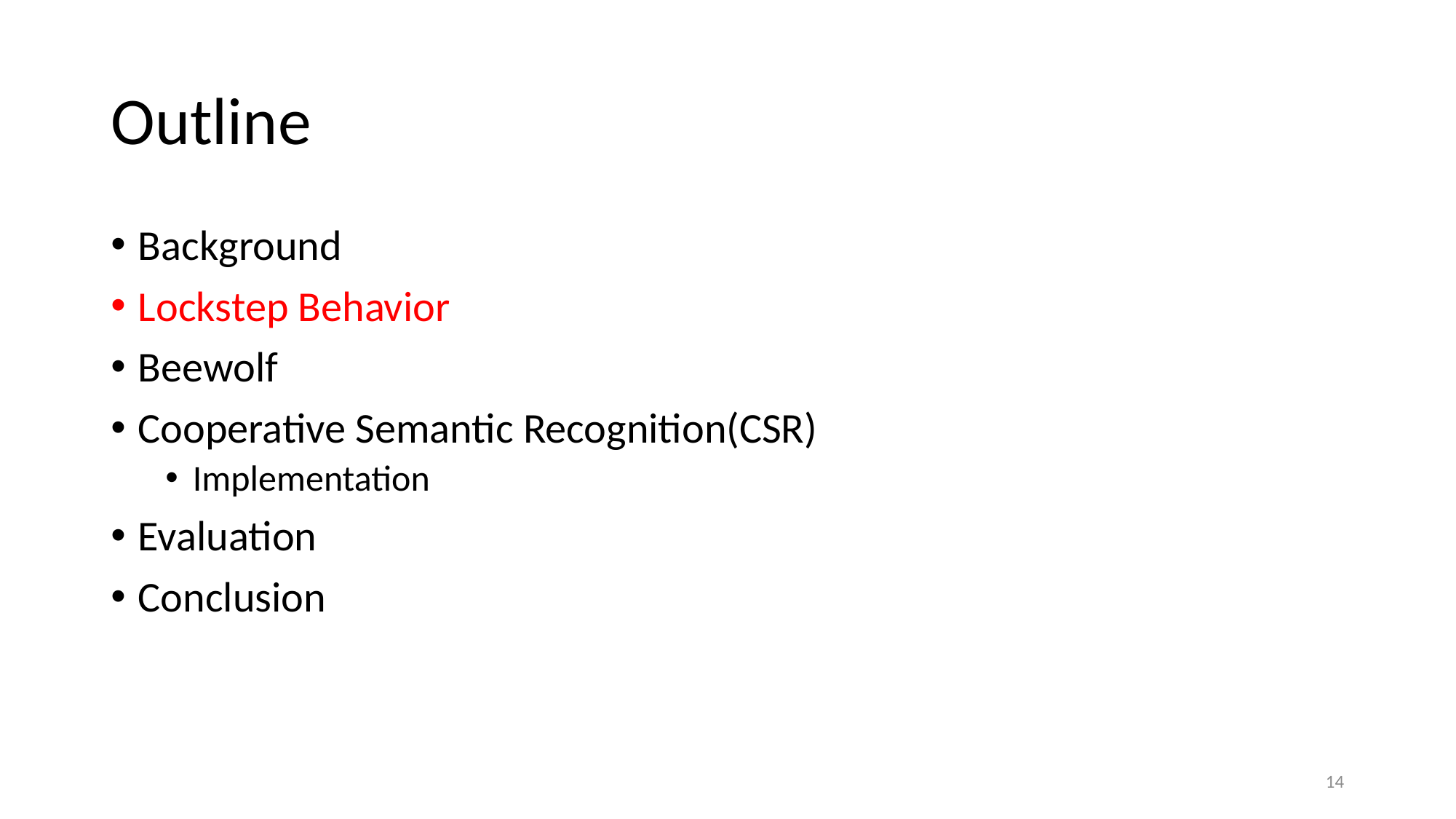

# Outline
Background
Lockstep Behavior
Beewolf
Cooperative Semantic Recognition(CSR)
Implementation
Evaluation
Conclusion

14